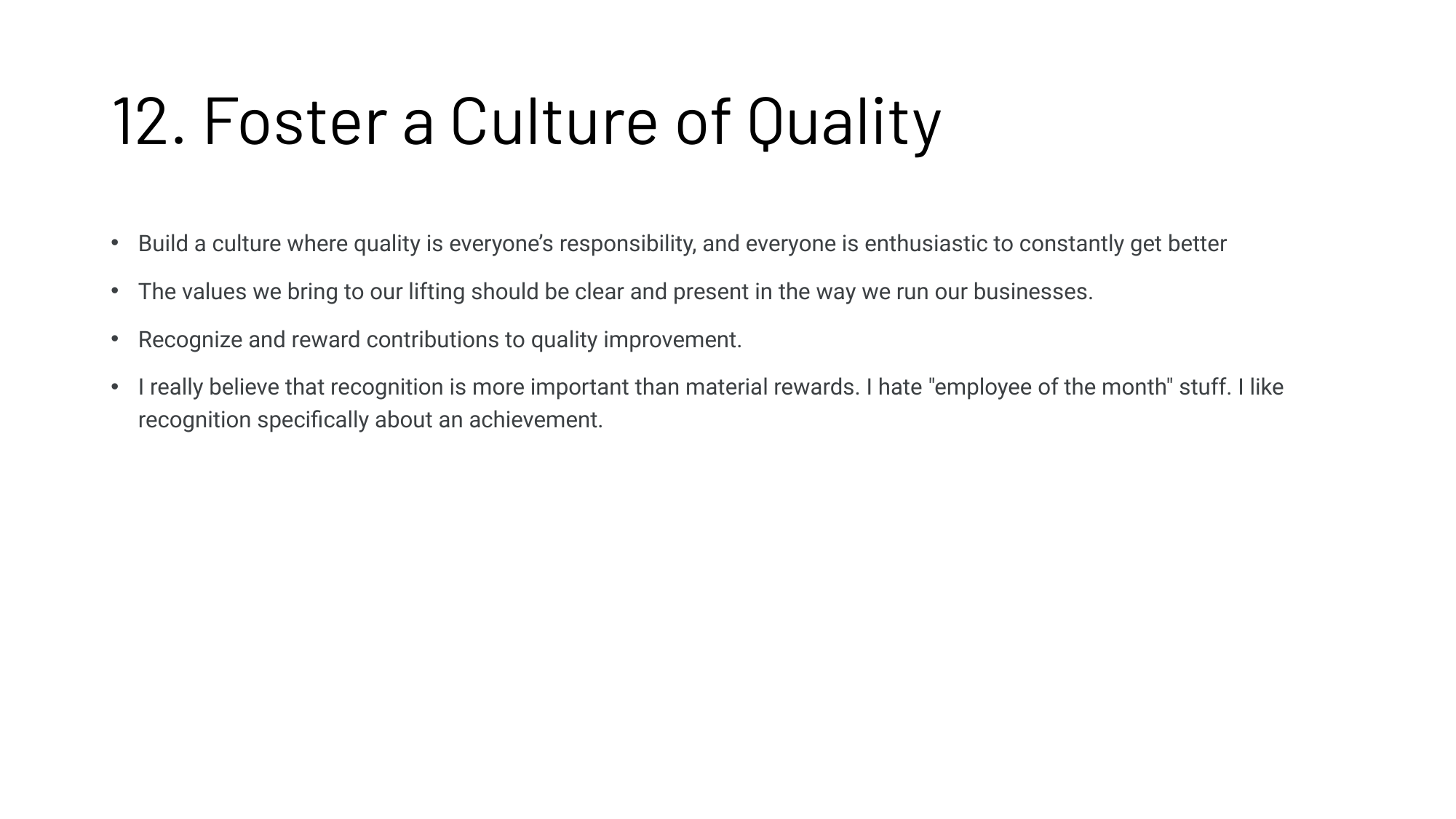

# 12. Foster a Culture of Quality
Build a culture where quality is everyone’s responsibility, and everyone is enthusiastic to constantly get better
The values we bring to our lifting should be clear and present in the way we run our businesses.
Recognize and reward contributions to quality improvement.
I really believe that recognition is more important than material rewards. I hate "employee of the month" stuff. I like recognition specifically about an achievement.